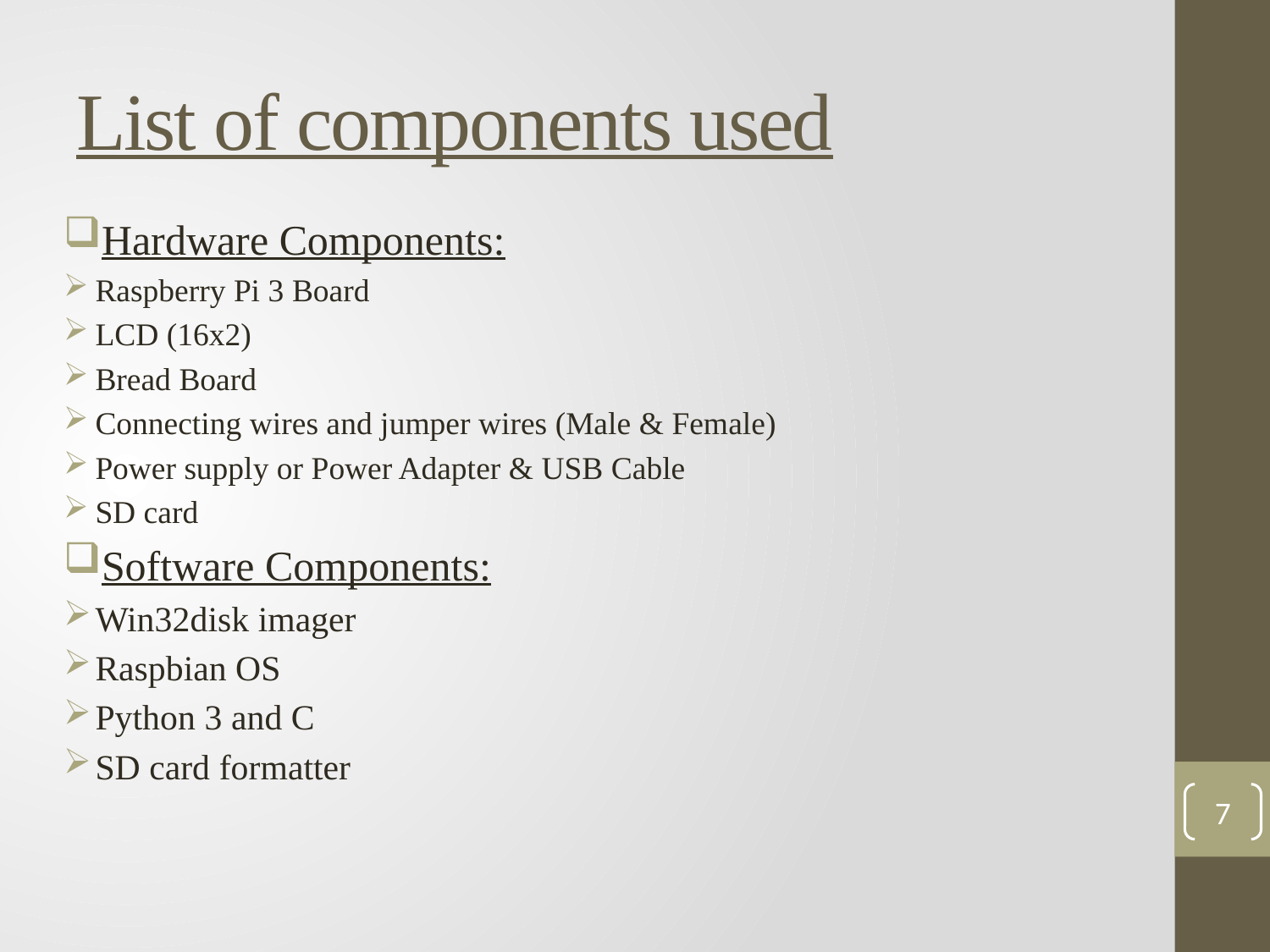

# List of components used
Hardware Components:
Raspberry Pi 3 Board
LCD (16x2)
Bread Board
Connecting wires and jumper wires (Male & Female)
Power supply or Power Adapter & USB Cable
SD card
Software Components:
Win32disk imager
Raspbian OS
Python 3 and C
SD card formatter

7